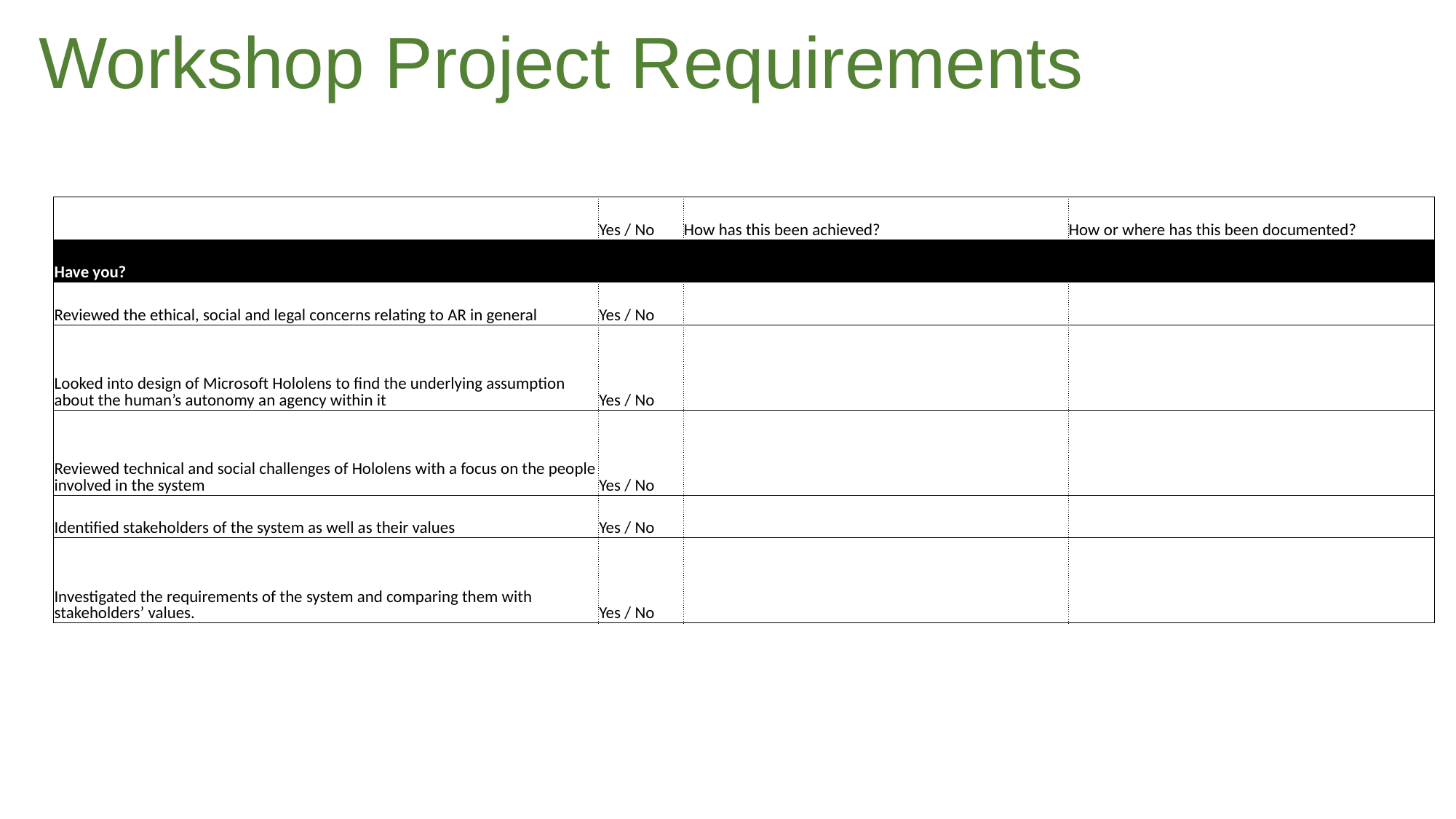

Workshop Project Requirements
|  | Yes / No | How has this been achieved? | How or where has this been documented? |
| --- | --- | --- | --- |
| Have you? |  |  |  |
| Reviewed the ethical, social and legal concerns relating to AR in general | Yes / No |  |  |
| Looked into design of Microsoft Hololens to find the underlying assumption about the human’s autonomy an agency within it | Yes / No |  |  |
| Reviewed technical and social challenges of Hololens with a focus on the people involved in the system | Yes / No |  |  |
| Identified stakeholders of the system as well as their values | Yes / No |  |  |
| Investigated the requirements of the system and comparing them with stakeholders’ values. | Yes / No |  |  |